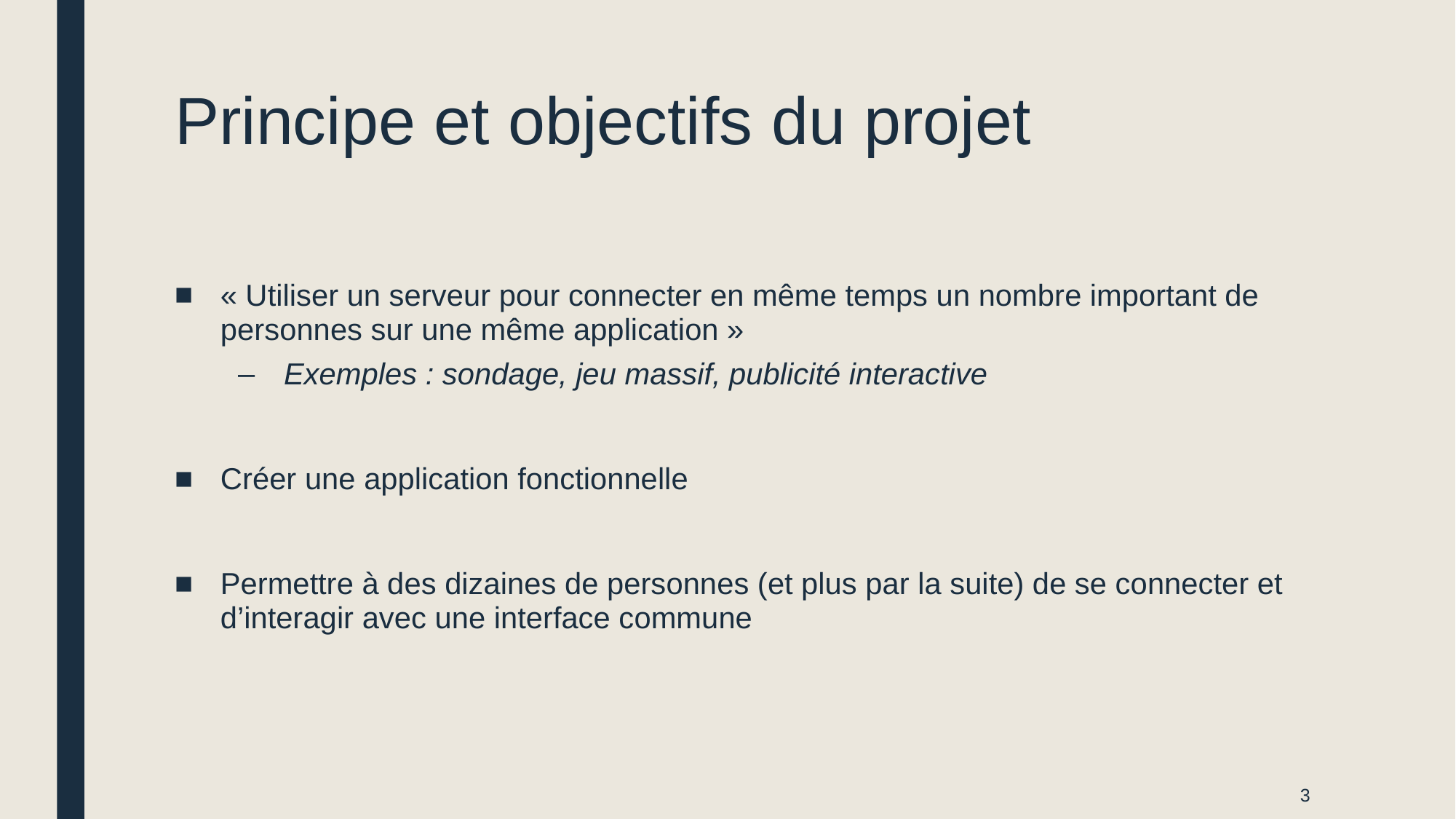

# Principe et objectifs du projet
« Utiliser un serveur pour connecter en même temps un nombre important de personnes sur une même application »
Exemples : sondage, jeu massif, publicité interactive

Créer une application fonctionnelle

Permettre à des dizaines de personnes (et plus par la suite) de se connecter et d’interagir avec une interface commune
3